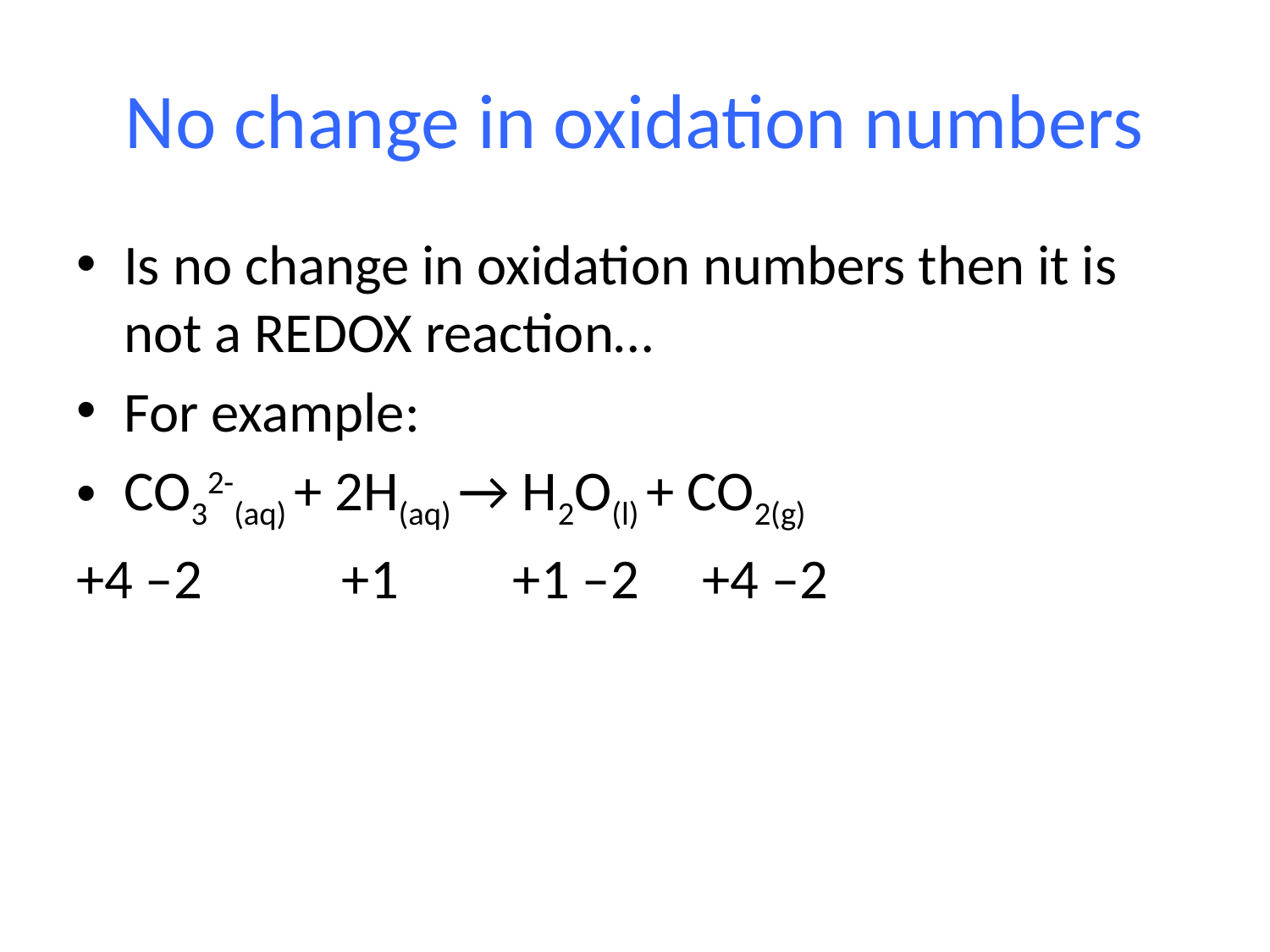

# No change in oxidation numbers
Is no change in oxidation numbers then it is not a REDOX reaction…
For example:
CO32-(aq) + 2H(aq) → H2O(l) + CO2(g)
+4 –2           +1         +1 –2     +4 –2